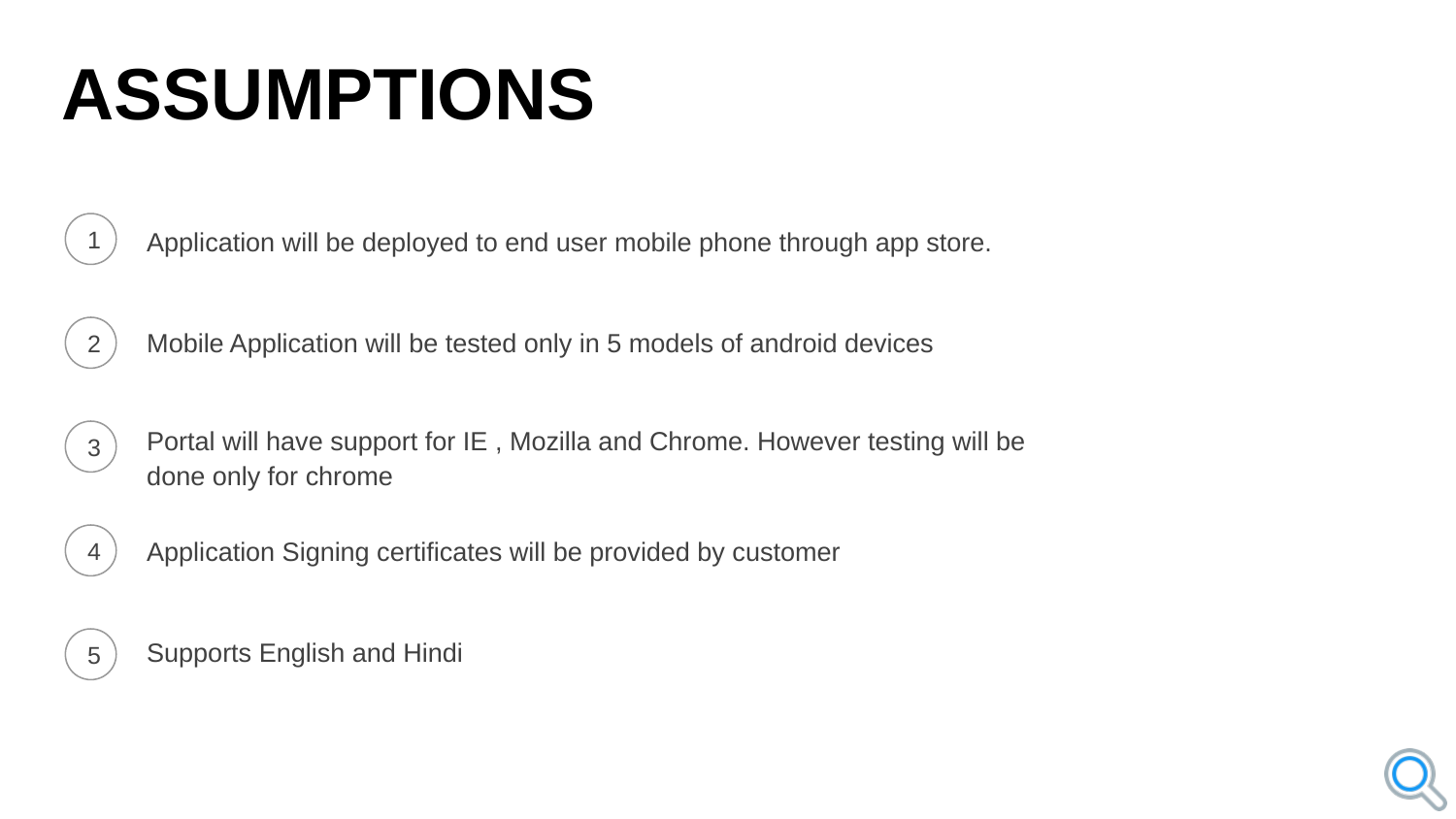

ASSUMPTIONS
1
Application will be deployed to end user mobile phone through app store.
Mobile Application will be tested only in 5 models of android devices
2
3
Portal will have support for IE , Mozilla and Chrome. However testing will be done only for chrome
4
Application Signing certificates will be provided by customer
Supports English and Hindi
5